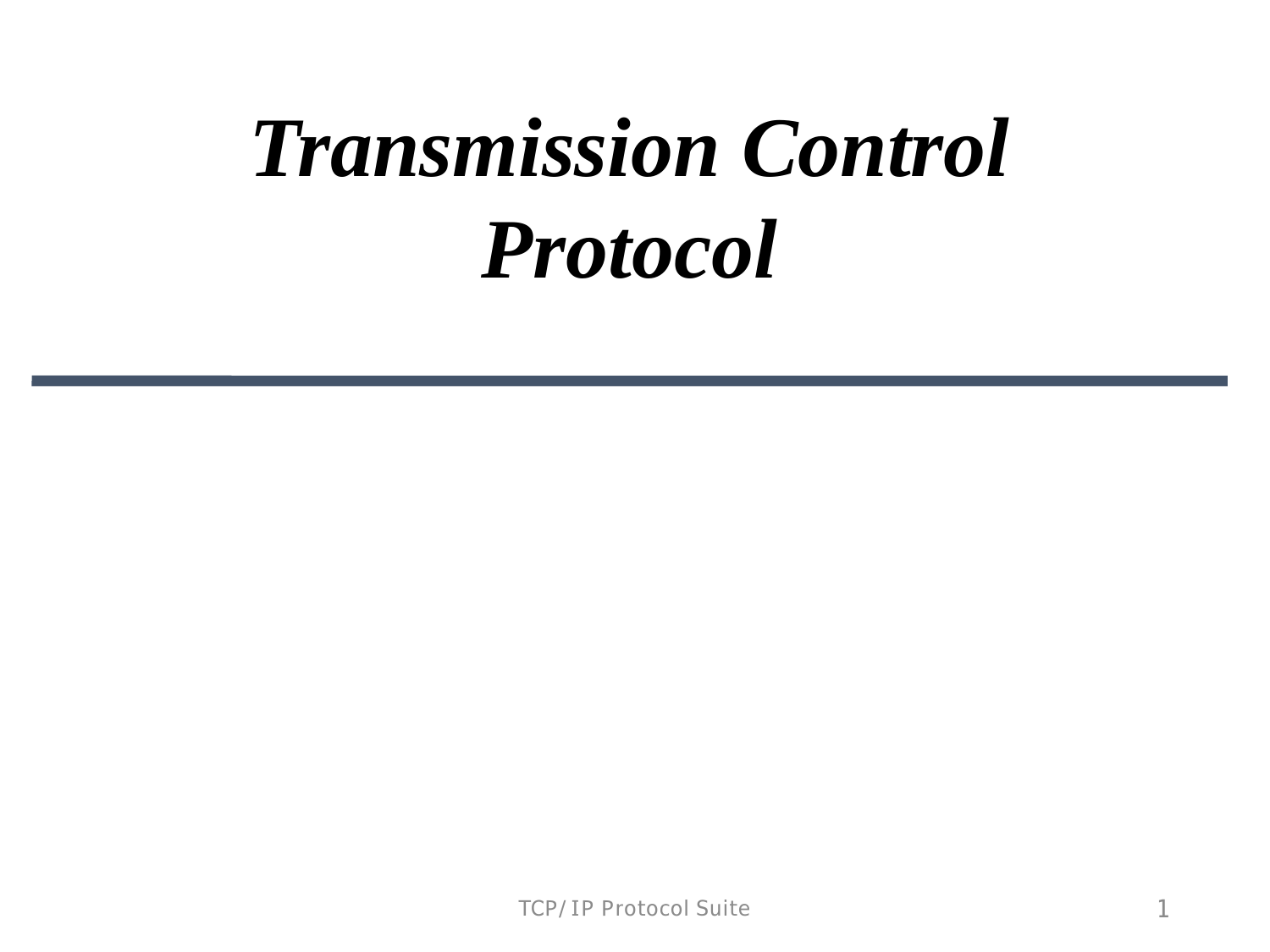

Transmission Control
Protocol

TCP/IP Protocol Suite
1